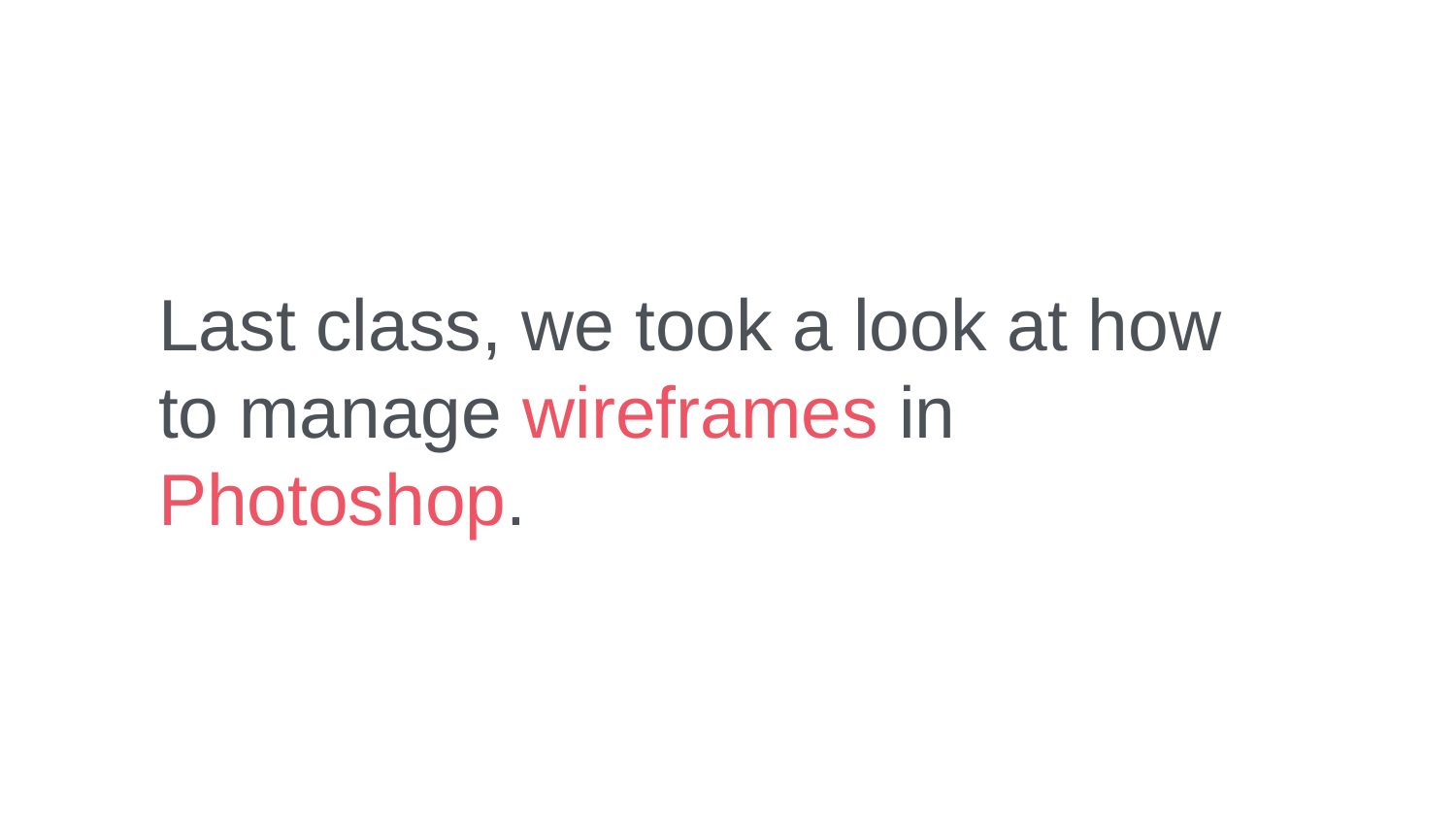

Last class, we took a look at how to manage wireframes in Photoshop.